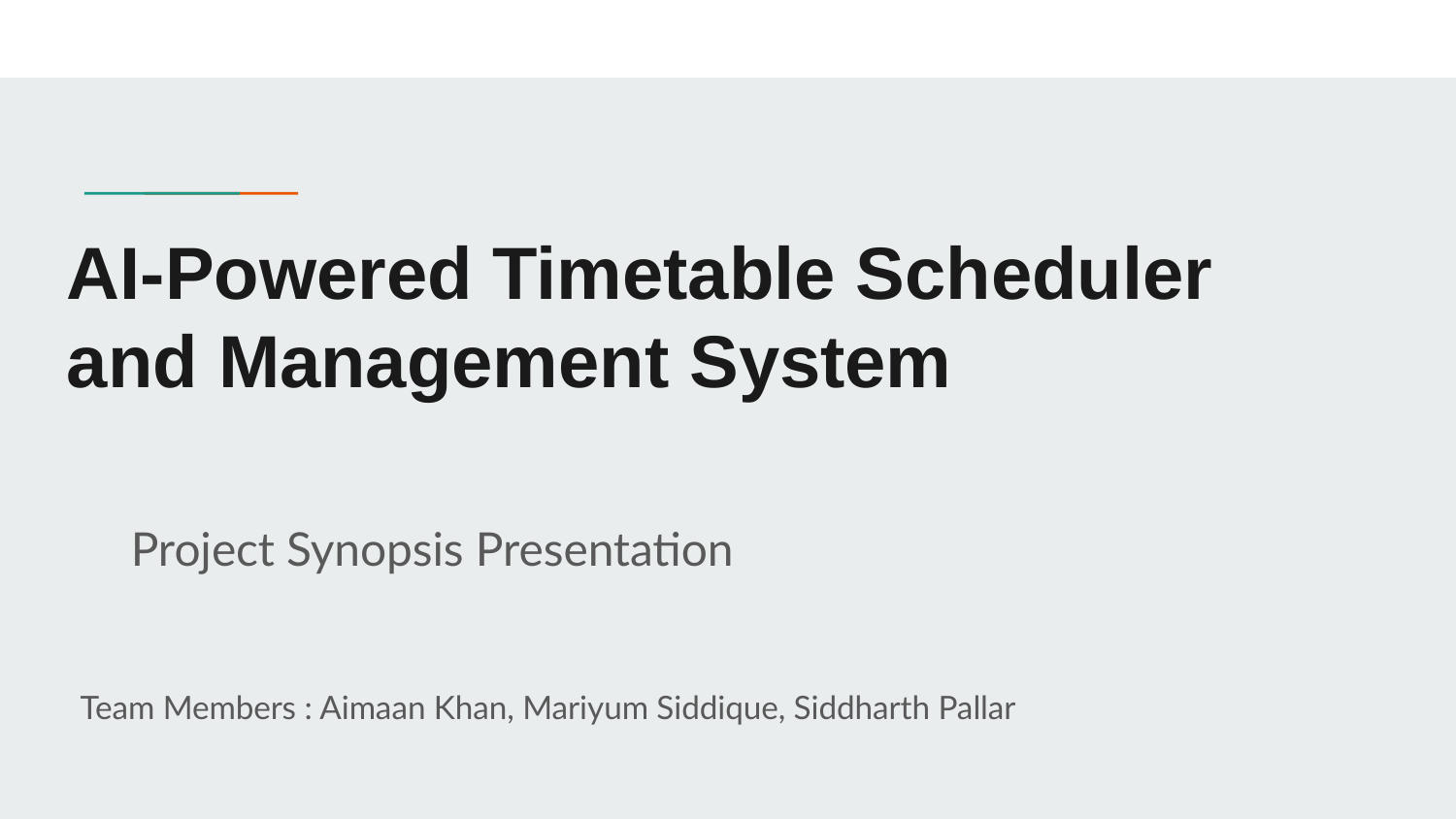

# AI-Powered Timetable Scheduler and Management System

Project Synopsis Presentation

 Team Members : Aimaan Khan, Mariyum Siddique, Siddharth Pallar